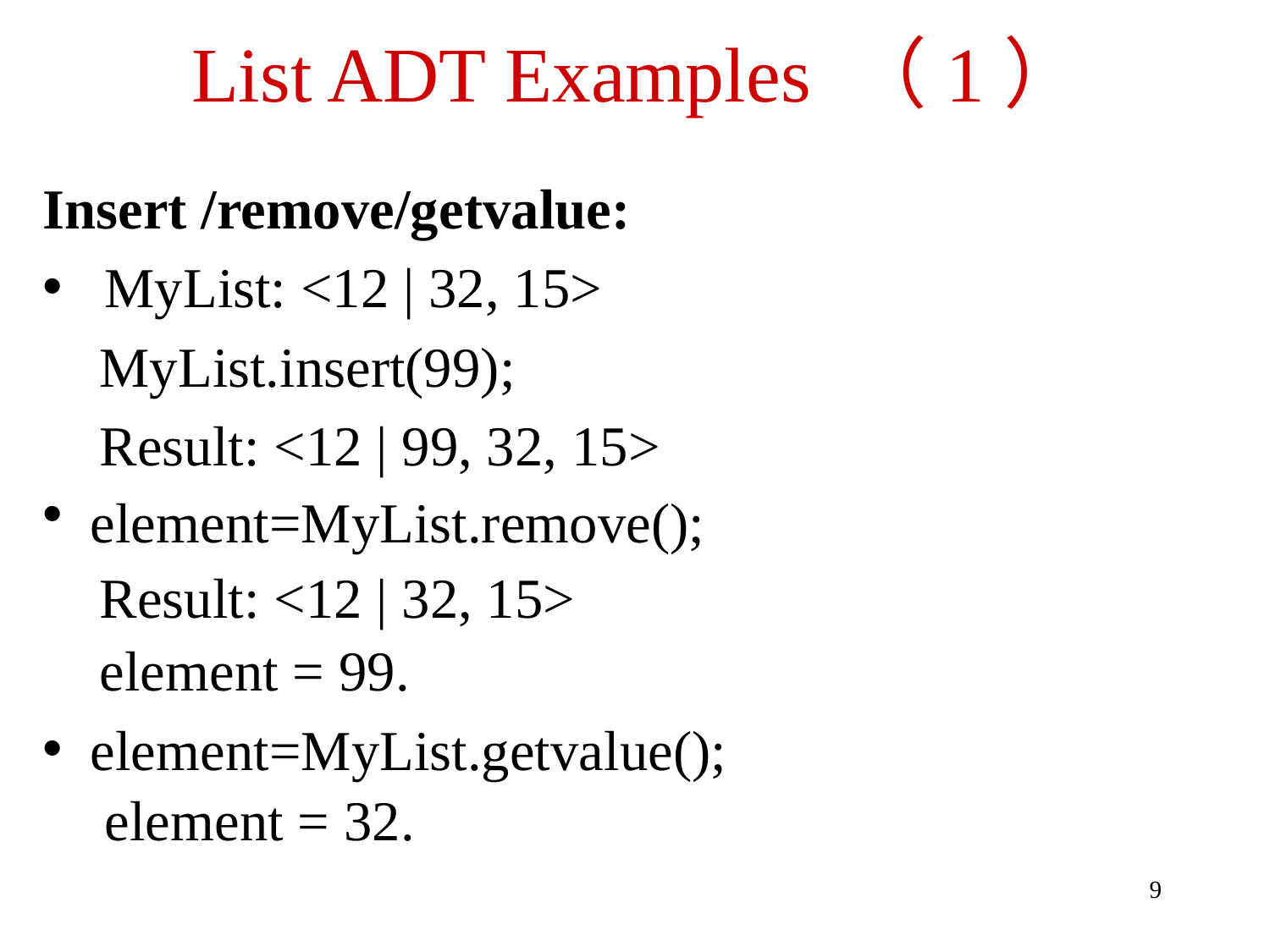

# List ADT Examples （1）
Insert /remove/getvalue:
 MyList: <12 | 32, 15>
    MyList.insert(99);
    Result: <12 | 99, 32, 15>

element=MyList.remove();

    Result: <12 | 32, 15>
    element = 99.
element=MyList.getvalue();

	 element = 32.

9